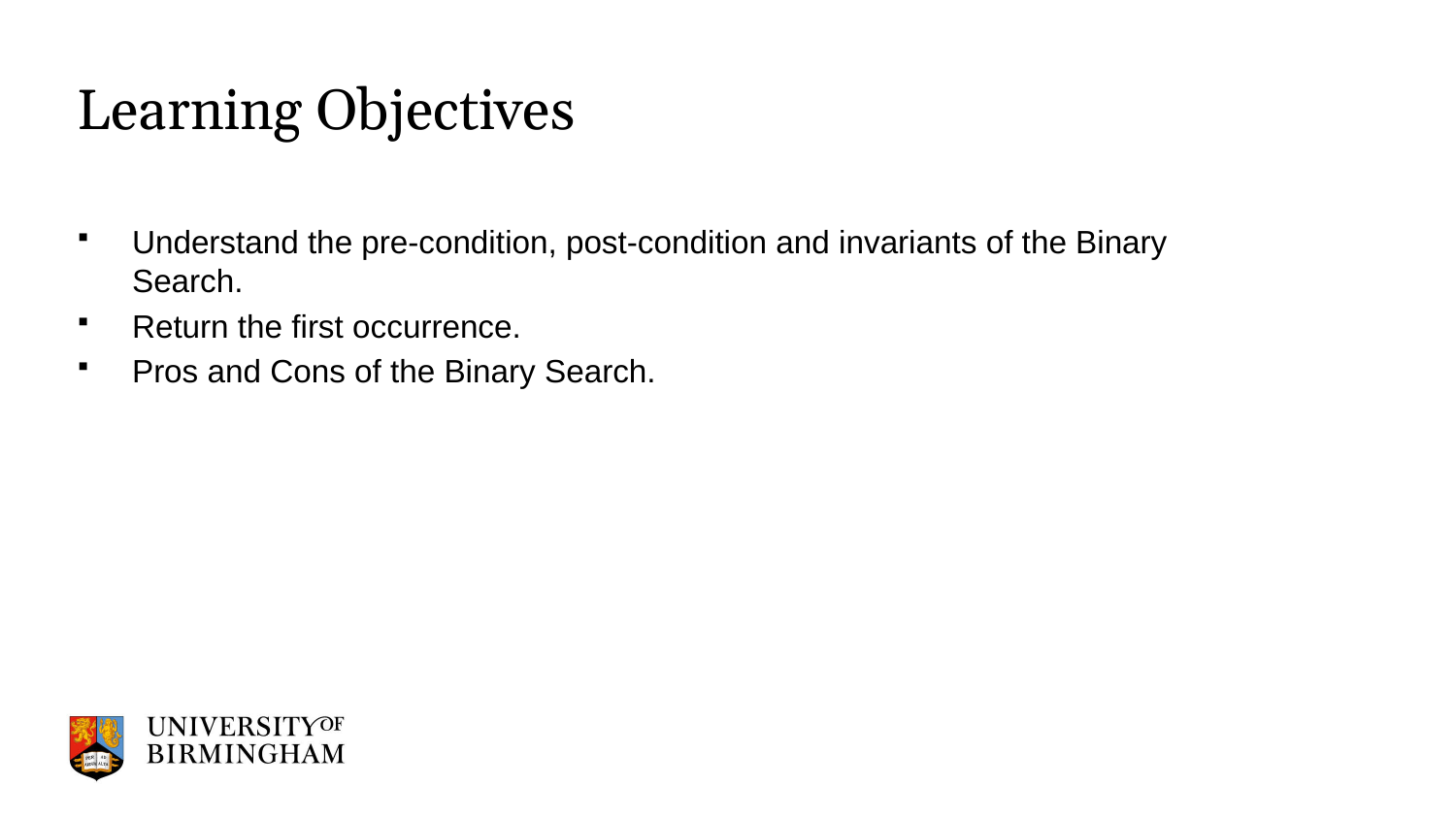

# Learning Objectives
Understand the pre-condition, post-condition and invariants of the Binary Search.
Return the first occurrence.
Pros and Cons of the Binary Search.